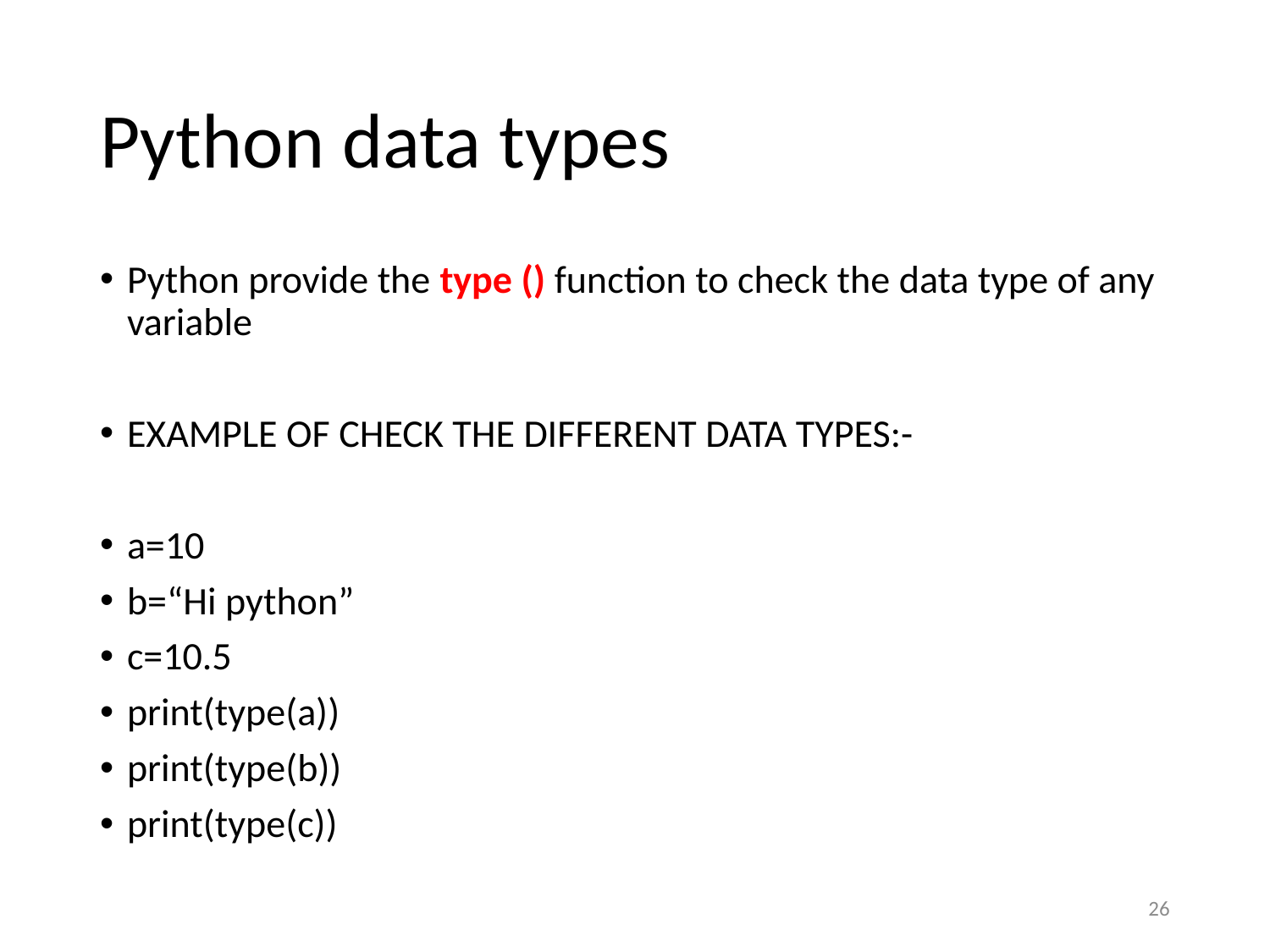

# Python data types
Python provide the type () function to check the data type of any variable

EXAMPLE OF CHECK THE DIFFERENT DATA TYPES:-

a=10
b=“Hi python”
c=10.5
print(type(a))
print(type(b))
print(type(c))

26